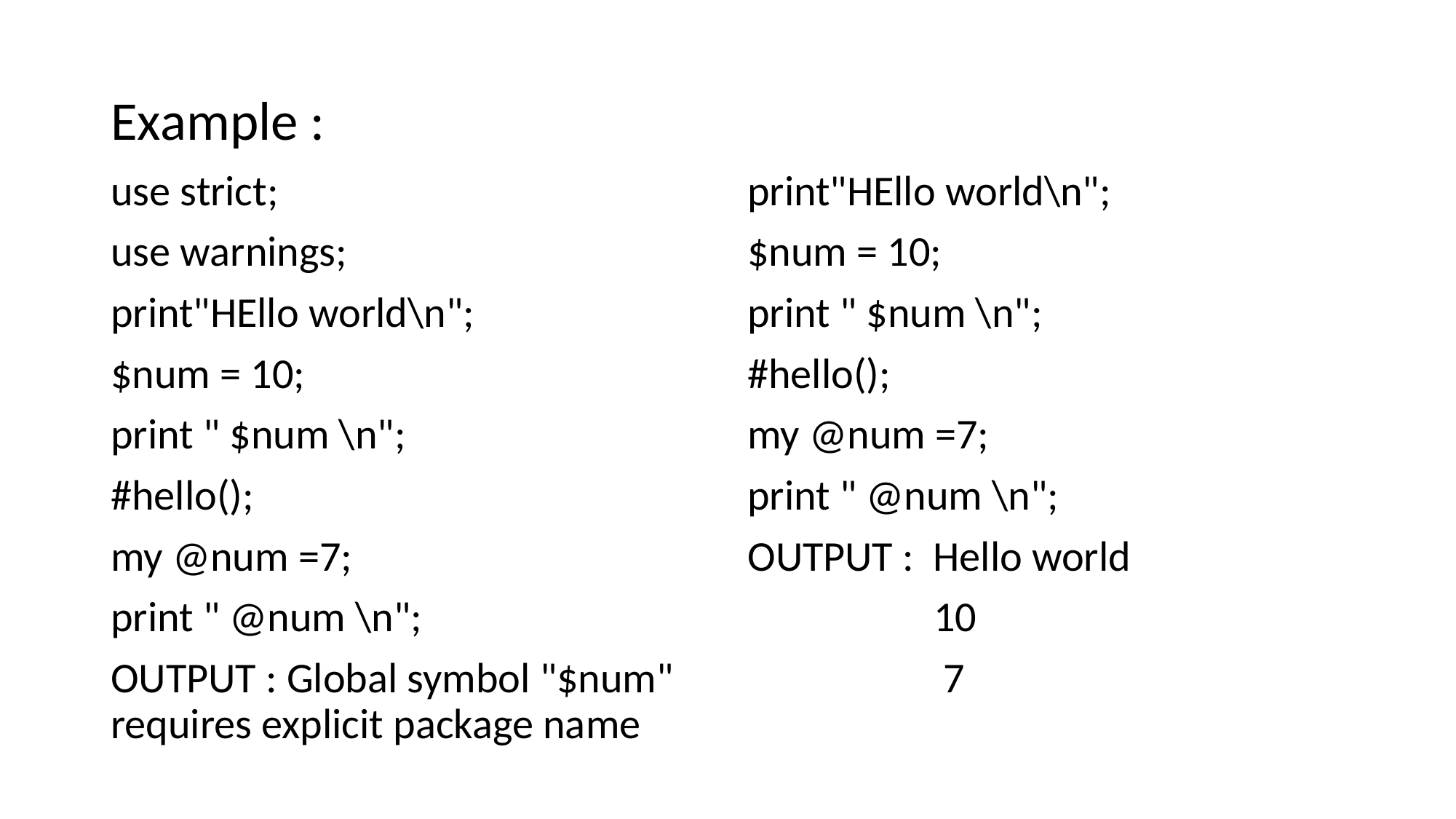

# Example :
use strict;
use warnings;
print"HEllo world\n";
$num = 10;
print " $num \n";
#hello();
my @num =7;
print " @num \n";
OUTPUT : Global symbol "$num" requires explicit package name
print"HEllo world\n";
$num = 10;
print " $num \n";
#hello();
my @num =7;
print " @num \n";
OUTPUT :  Hello world
	        10
	         7